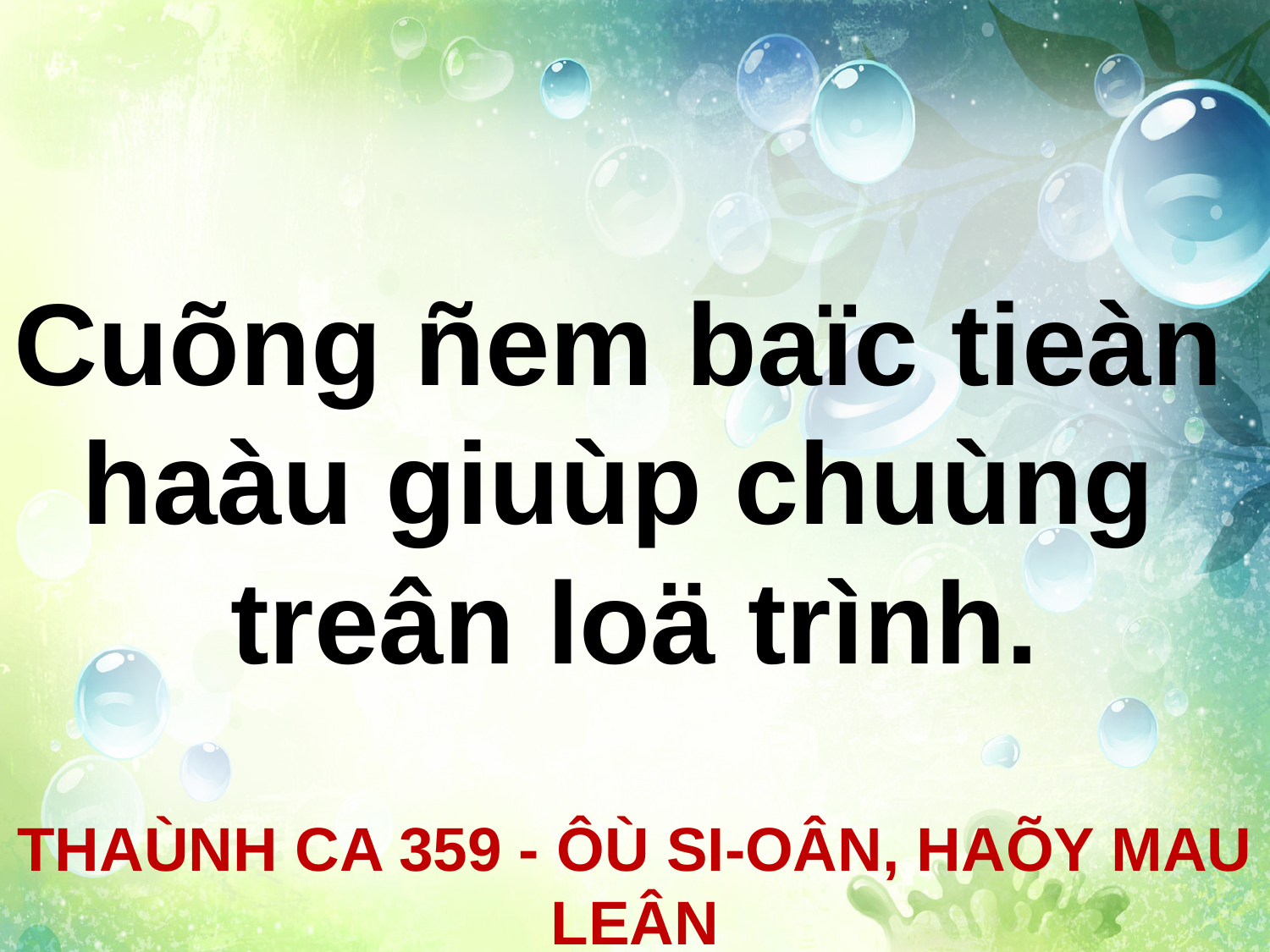

Cuõng ñem baïc tieàn
haàu giuùp chuùng
treân loä trình.
THAÙNH CA 359 - ÔÙ SI-OÂN, HAÕY MAU LEÂN